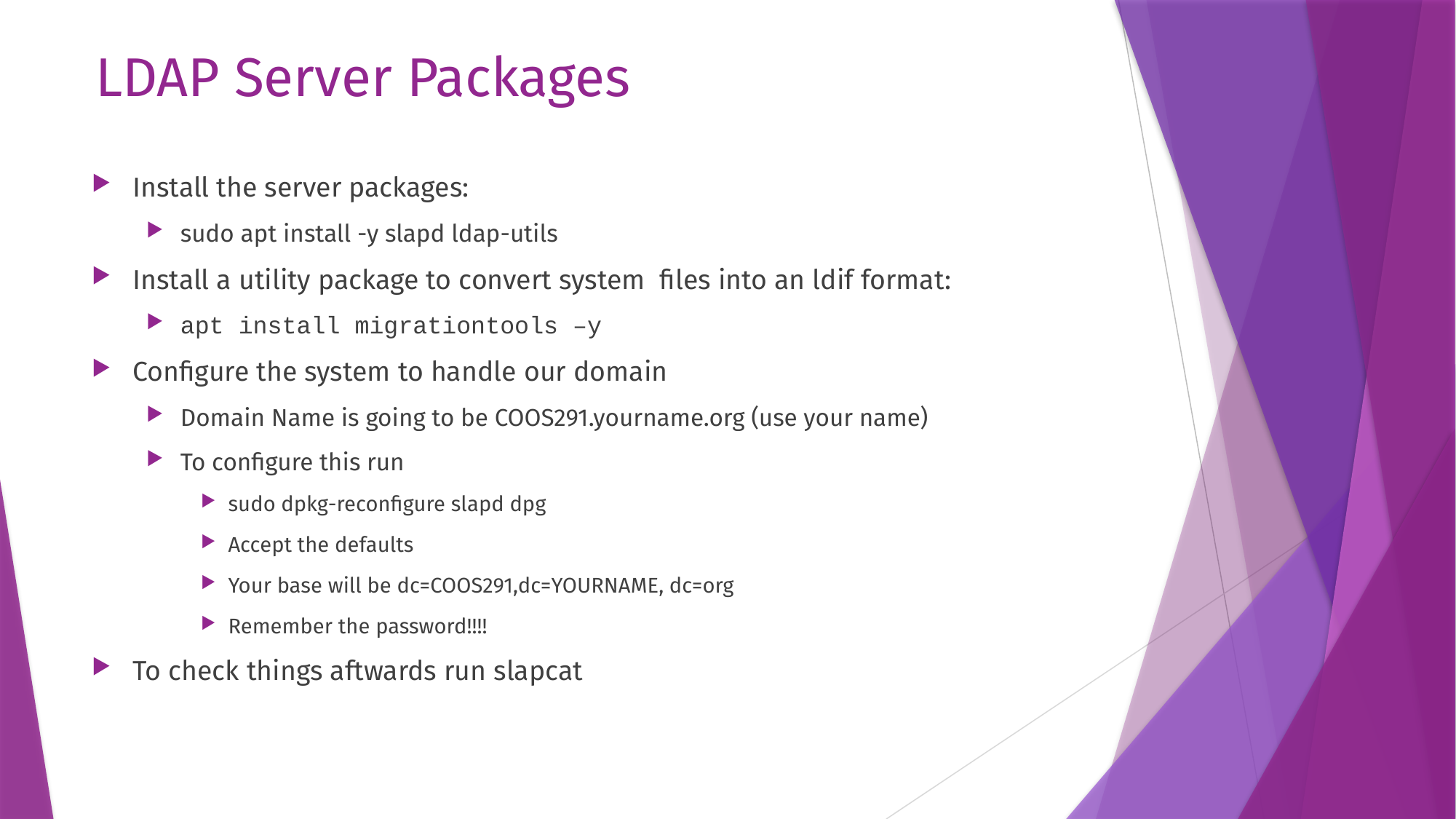

# LDAP Server Packages
Install the server packages:
sudo apt install -y slapd ldap-utils
Install a utility package to convert system  files into an ldif format:
apt install migrationtools –y
Configure the system to handle our domain
Domain Name is going to be COOS291.yourname.org (use your name)
To configure this run
sudo dpkg-reconfigure slapd dpg
Accept the defaults
Your base will be dc=COOS291,dc=YOURNAME, dc=org
Remember the password!!!!
To check things aftwards run slapcat